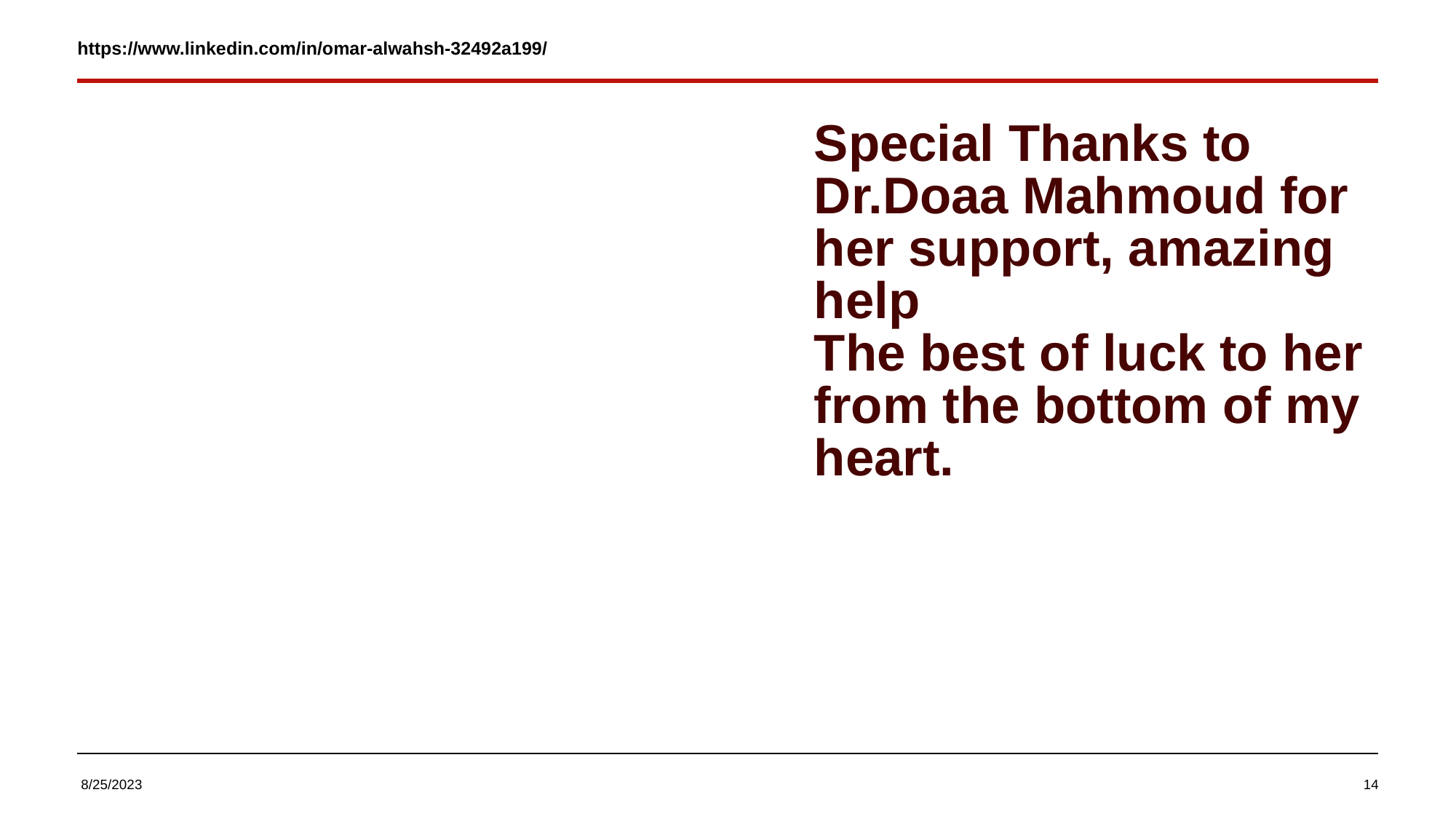

https://www.linkedin.com/in/omar-alwahsh-32492a199/
# Special Thanks to Dr.Doaa Mahmoud for her support, amazing help The best of luck to her from the bottom of my heart.
8/25/2023
14